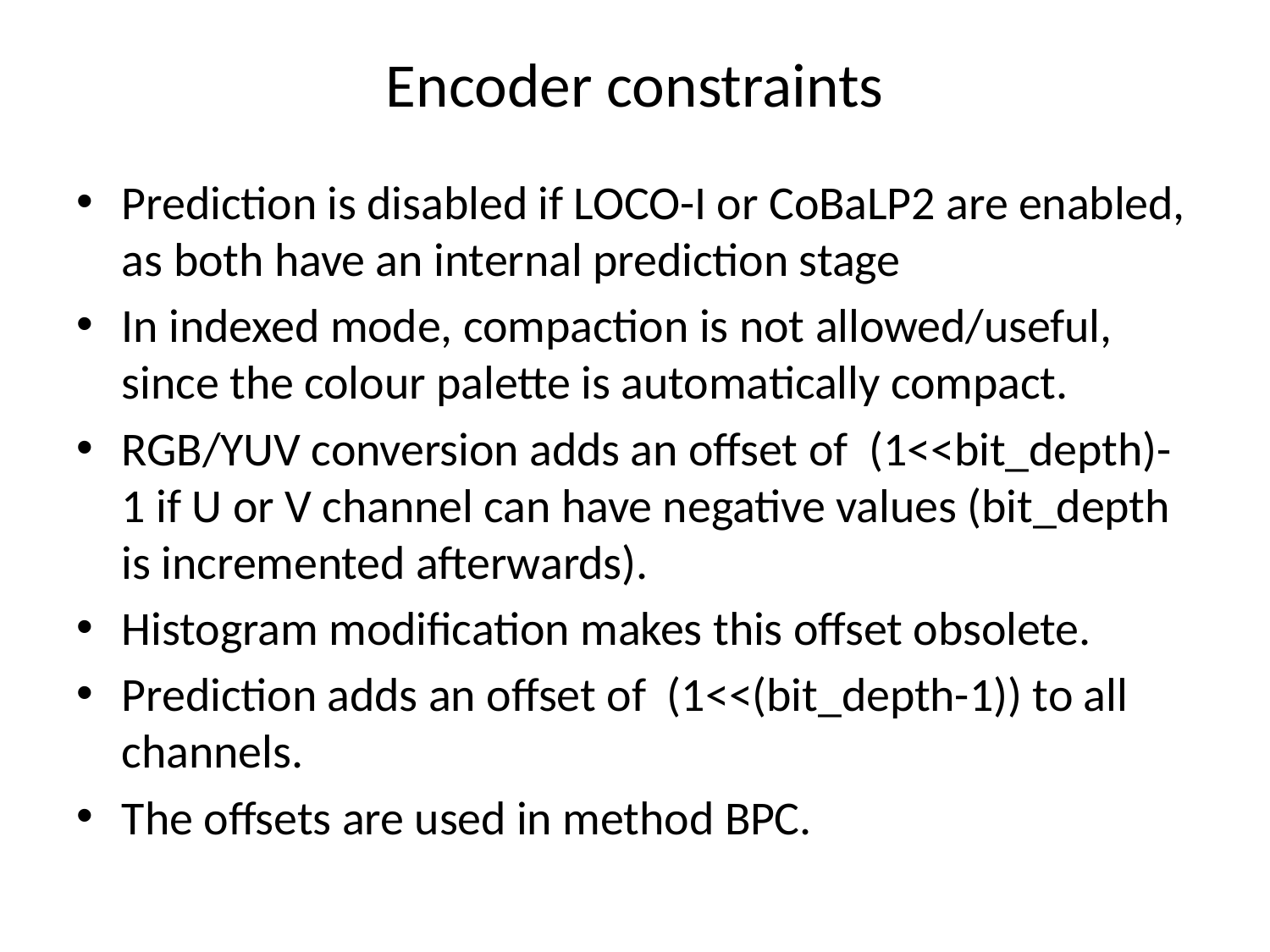

# Encoder constraints
Prediction is disabled if LOCO-I or CoBaLP2 are enabled, as both have an internal prediction stage
In indexed mode, compaction is not allowed/useful, since the colour palette is automatically compact.
RGB/YUV conversion adds an offset of  (1<<bit_depth)-1 if U or V channel can have negative values (bit_depth is incremented afterwards).
Histogram modification makes this offset obsolete.
Prediction adds an offset of  (1<<(bit_depth-1)) to all channels.
The offsets are used in method BPC.